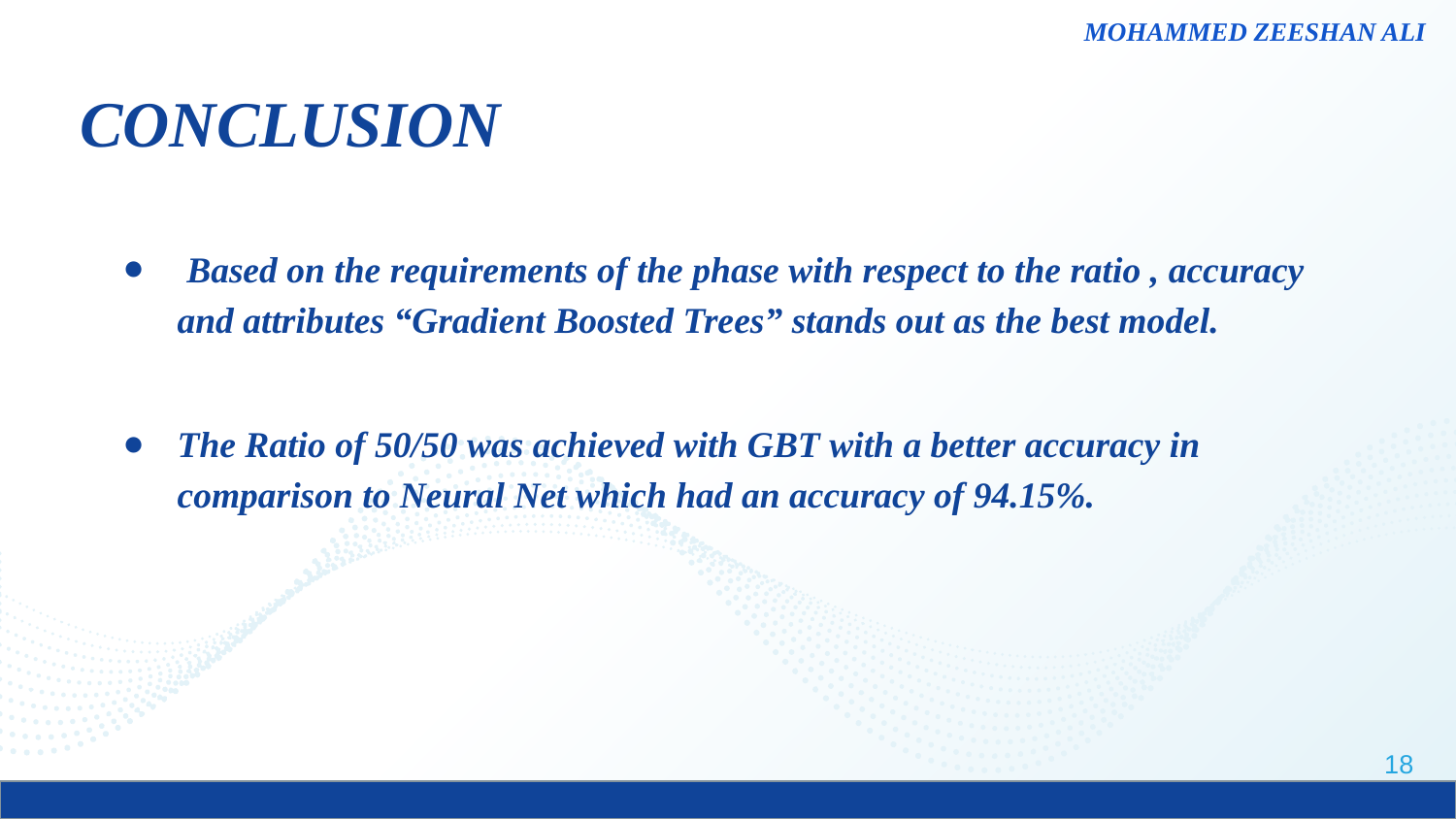

MOHAMMED ZEESHAN ALI
# CONCLUSION
 Based on the requirements of the phase with respect to the ratio , accuracy and attributes “Gradient Boosted Trees” stands out as the best model.

The Ratio of 50/50 was achieved with GBT with a better accuracy in comparison to Neural Net which had an accuracy of 94.15%.
18